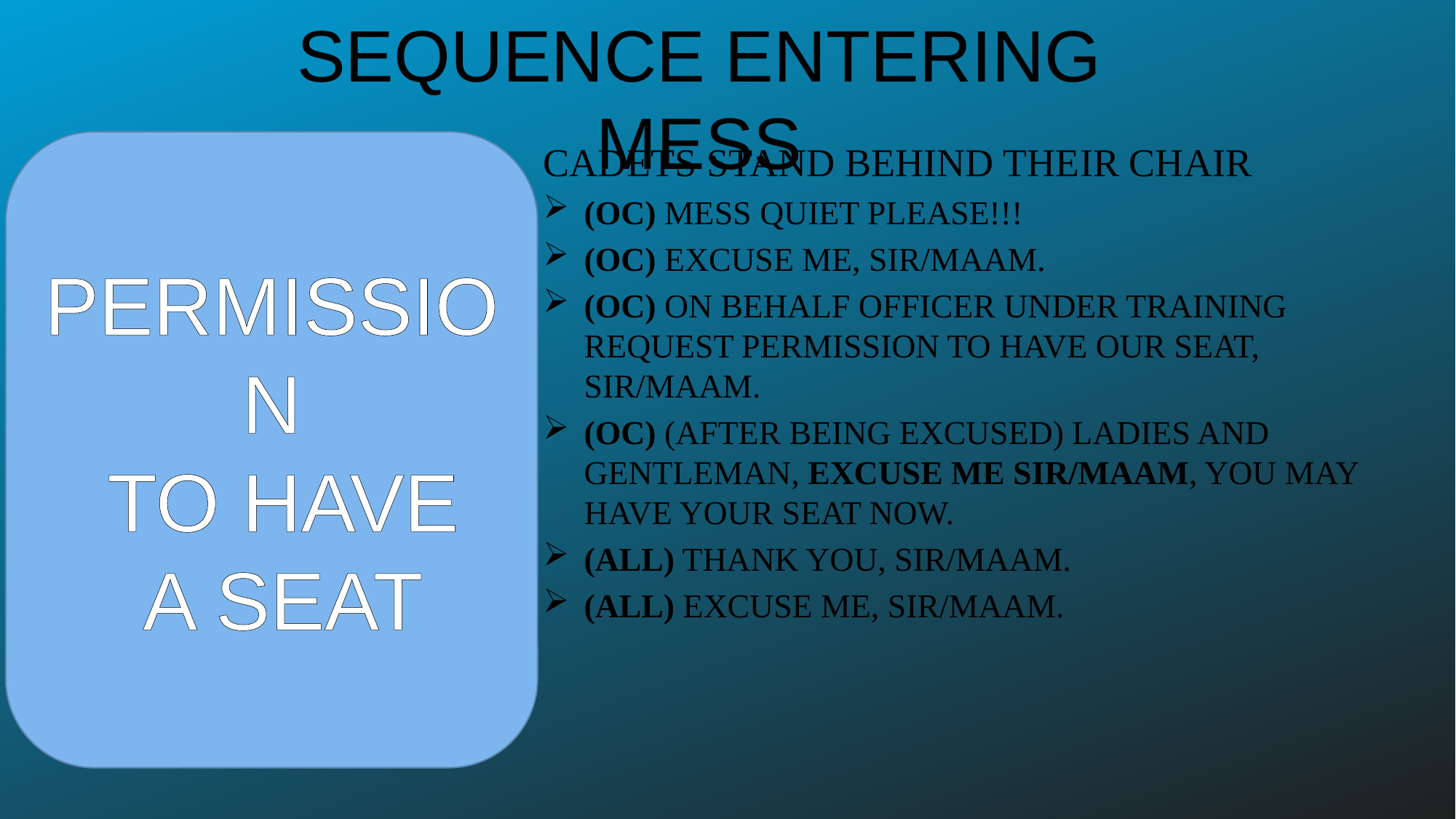

SEQUENCE ENTERING MESS

PERMISSION
 TO HAVE
 A SEAT
CADETS STAND BEHIND THEIR CHAIR
(OC) MESS QUIET PLEASE!!!
(OC) EXCUSE ME, SIR/MAAM.
(OC) ON BEHALF OFFICER UNDER TRAINING REQUEST PERMISSION TO HAVE OUR SEAT, SIR/MAAM.
(OC) (AFTER BEING EXCUSED) LADIES AND GENTLEMAN, EXCUSE ME SIR/MAAM, YOU MAY HAVE YOUR SEAT NOW.
(ALL) THANK YOU, SIR/MAAM.
(ALL) EXCUSE ME, SIR/MAAM.